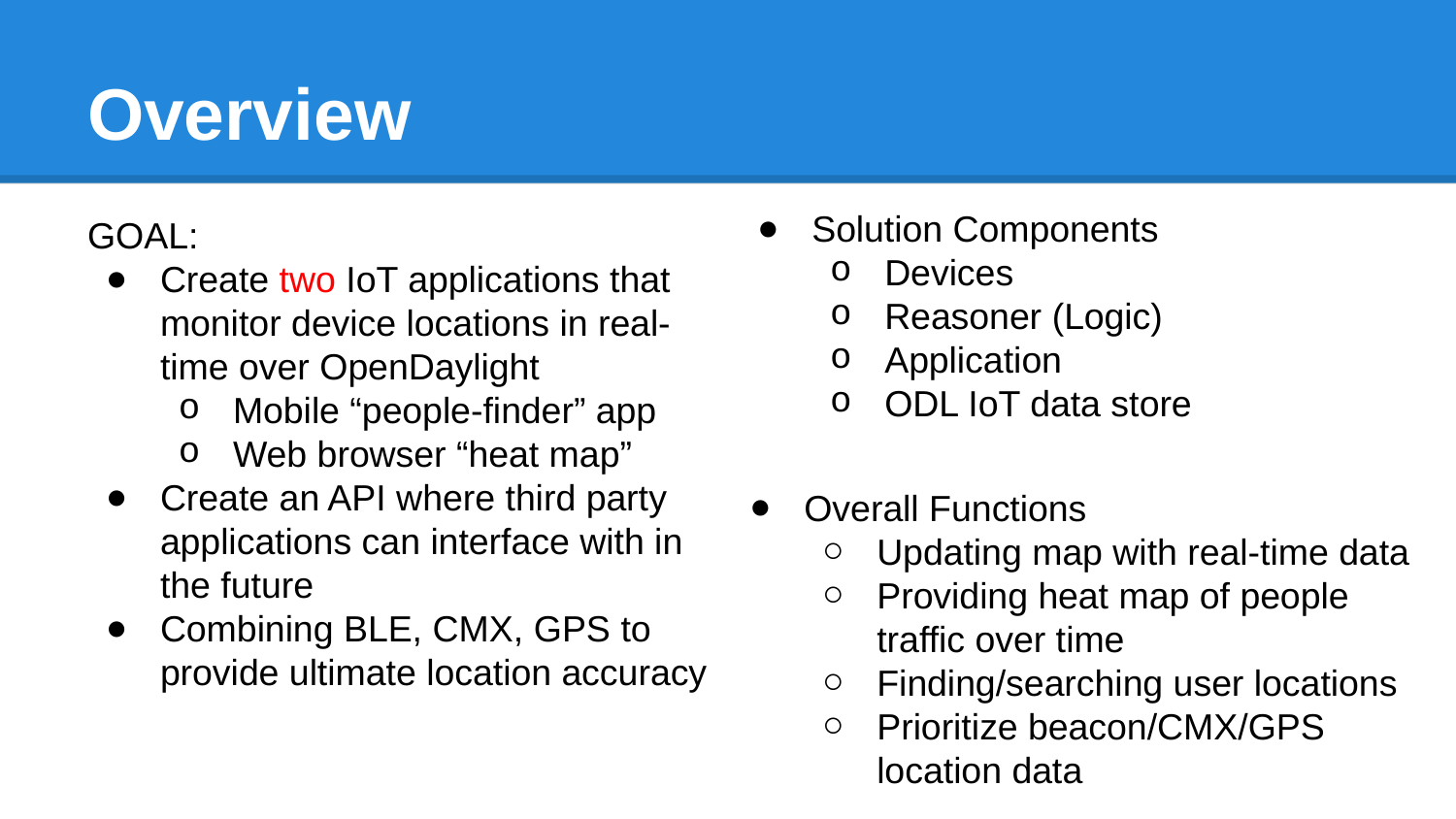

# Overview
Solution Components
Devices
Reasoner (Logic)
Application
ODL IoT data store
GOAL:
Create two IoT applications that monitor device locations in real-time over OpenDaylight
Mobile “people-finder” app
Web browser “heat map”
Create an API where third party applications can interface with in the future
Combining BLE, CMX, GPS to provide ultimate location accuracy

Overall Functions
Updating map with real-time data
Providing heat map of people traffic over time
Finding/searching user locations
Prioritize beacon/CMX/GPS location data